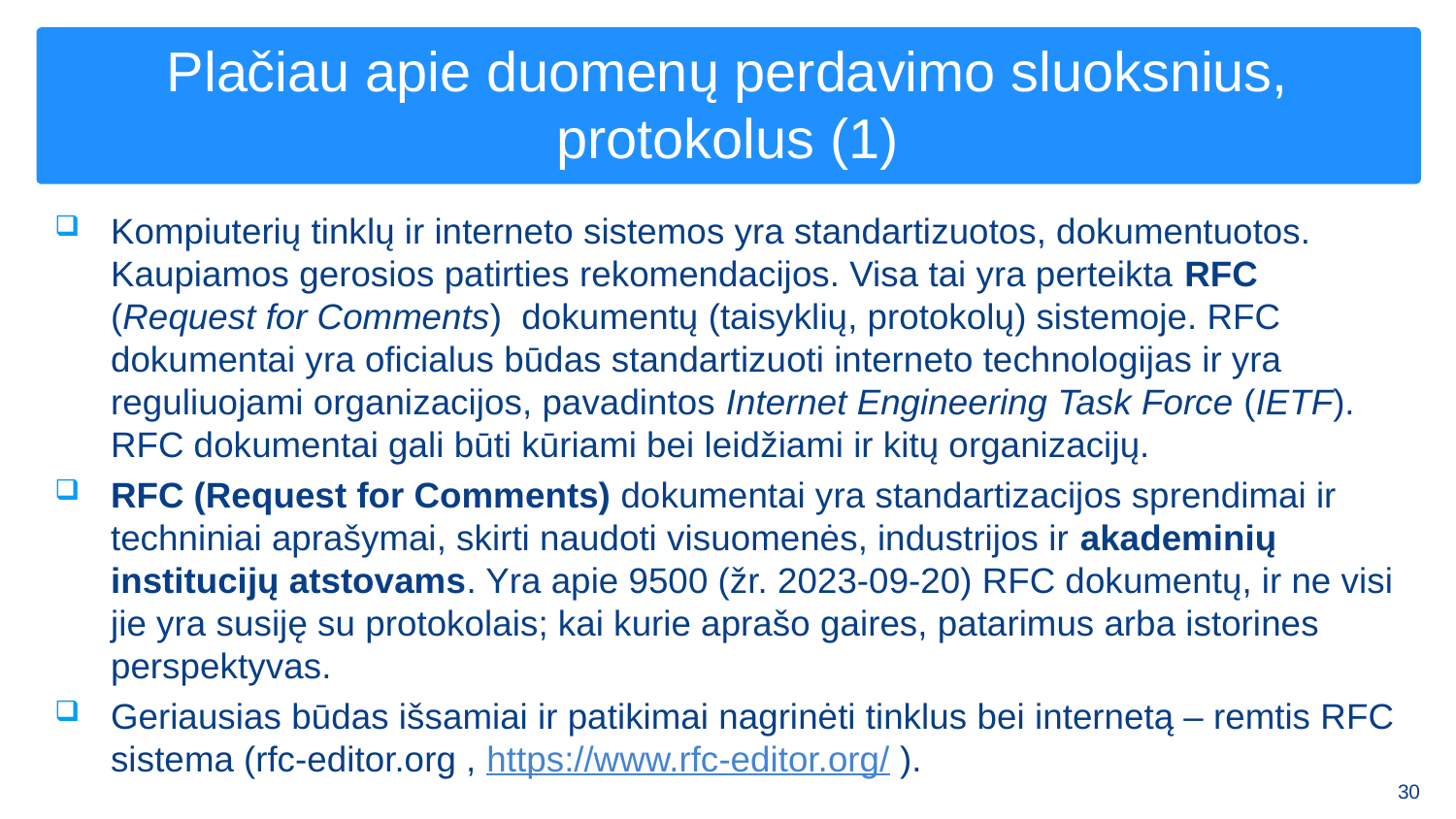

# Plačiau apie duomenų perdavimo sluoksnius, protokolus (1)
Kompiuterių tinklų ir interneto sistemos yra standartizuotos, dokumentuotos. Kaupiamos gerosios patirties rekomendacijos. Visa tai yra perteikta RFC (Request for Comments)  dokumentų (taisyklių, protokolų) sistemoje. RFC dokumentai yra oficialus būdas standartizuoti interneto technologijas ir yra reguliuojami organizacijos, pavadintos Internet Engineering Task Force (IETF). RFC dokumentai gali būti kūriami bei leidžiami ir kitų organizacijų.
RFC (Request for Comments) dokumentai yra standartizacijos sprendimai ir techniniai aprašymai, skirti naudoti visuomenės, industrijos ir akademinių institucijų atstovams. Yra apie 9500 (žr. 2023-09-20) RFC dokumentų, ir ne visi jie yra susiję su protokolais; kai kurie aprašo gaires, patarimus arba istorines perspektyvas.
Geriausias būdas išsamiai ir patikimai nagrinėti tinklus bei internetą – remtis RFC sistema (rfc-editor.org , https://www.rfc-editor.org/ ).

30